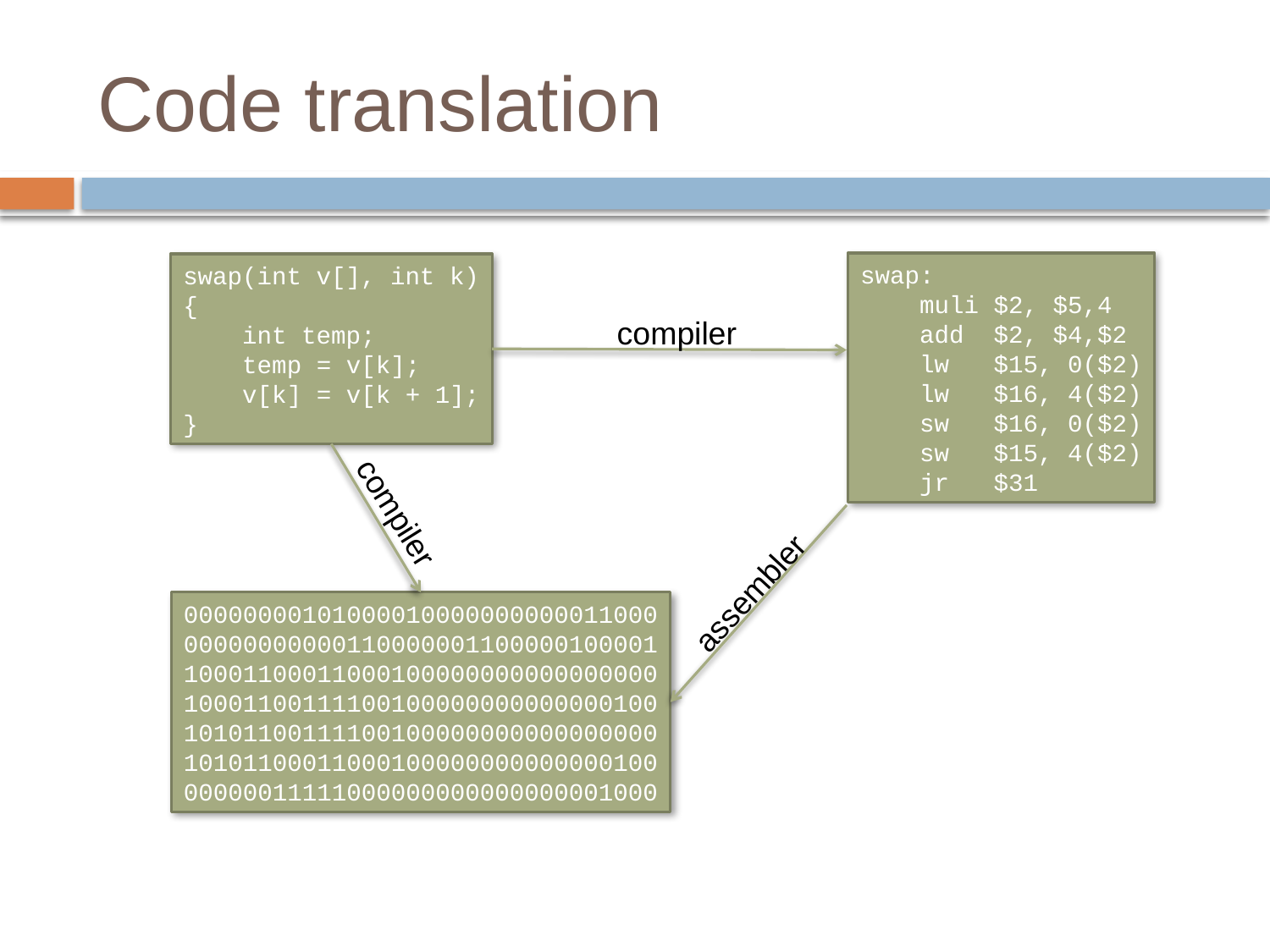

# Code translation

swap:
    muli $2, $5,4
    add  $2, $4,$2
    lw   $15, 0($2)
    lw   $16, 4($2)
    sw   $16, 0($2)
    sw   $15, 4($2)
    jr   $31
swap(int v[], int k)
{
    int temp;
    temp = v[k];
    v[k] = v[k + 1];
}
compiler
compiler
assembler
00000000101000010000000000011000
00000000000110000001100000100001
10001100011000100000000000000000
10001100111100100000000000000100
10101100111100100000000000000000
10101100011000100000000000000100
00000011111000000000000000001000